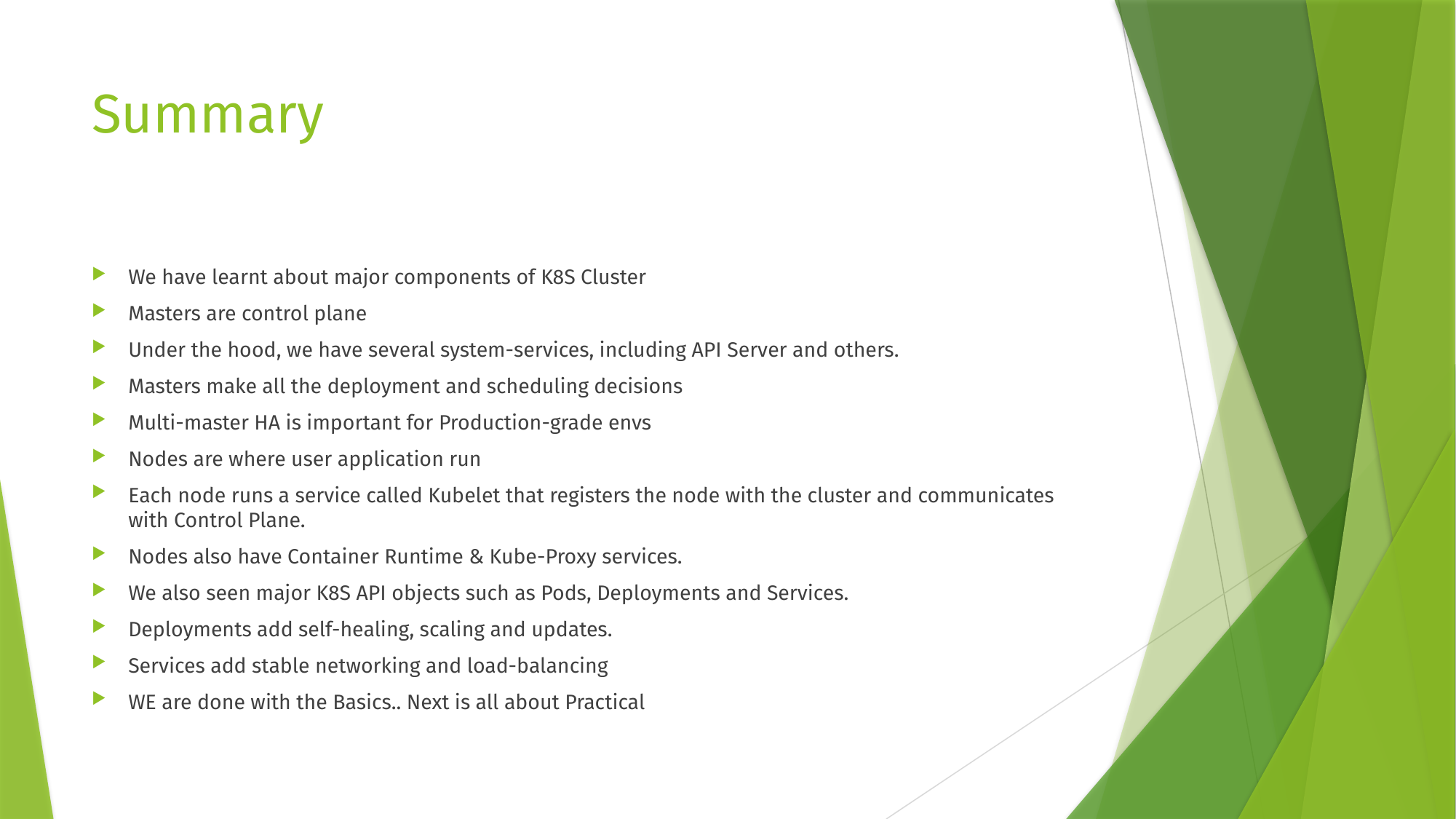

# Summary
We have learnt about major components of K8S Cluster
Masters are control plane
Under the hood, we have several system-services, including API Server and others.
Masters make all the deployment and scheduling decisions
Multi-master HA is important for Production-grade envs
Nodes are where user application run
Each node runs a service called Kubelet that registers the node with the cluster and communicates with Control Plane.
Nodes also have Container Runtime & Kube-Proxy services.
We also seen major K8S API objects such as Pods, Deployments and Services.
Deployments add self-healing, scaling and updates.
Services add stable networking and load-balancing
WE are done with the Basics.. Next is all about Practical